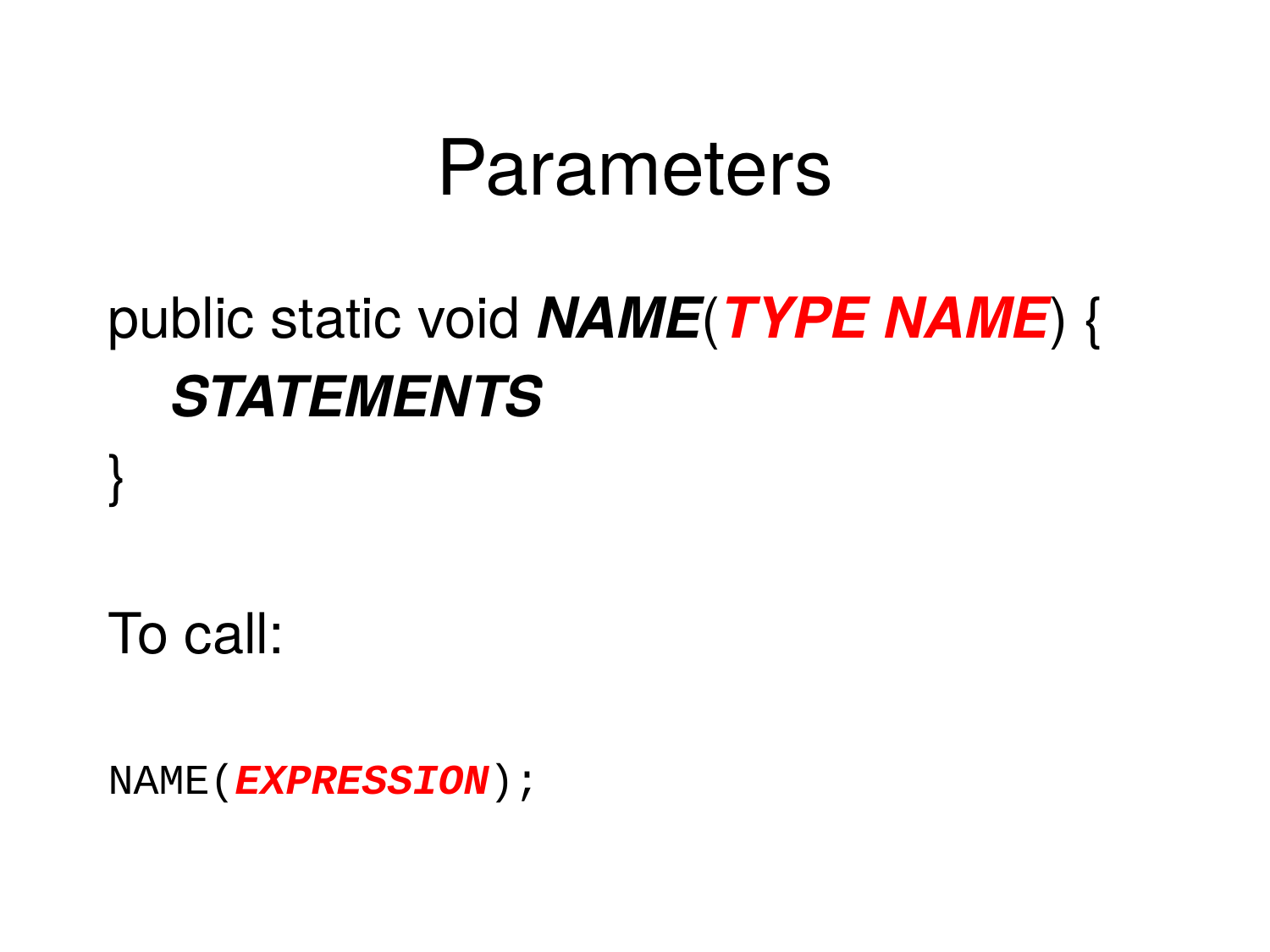

# Parameters
public static void NAME(TYPE NAME) {
    STATEMENTS
}

To call:

NAME(EXPRESSION);